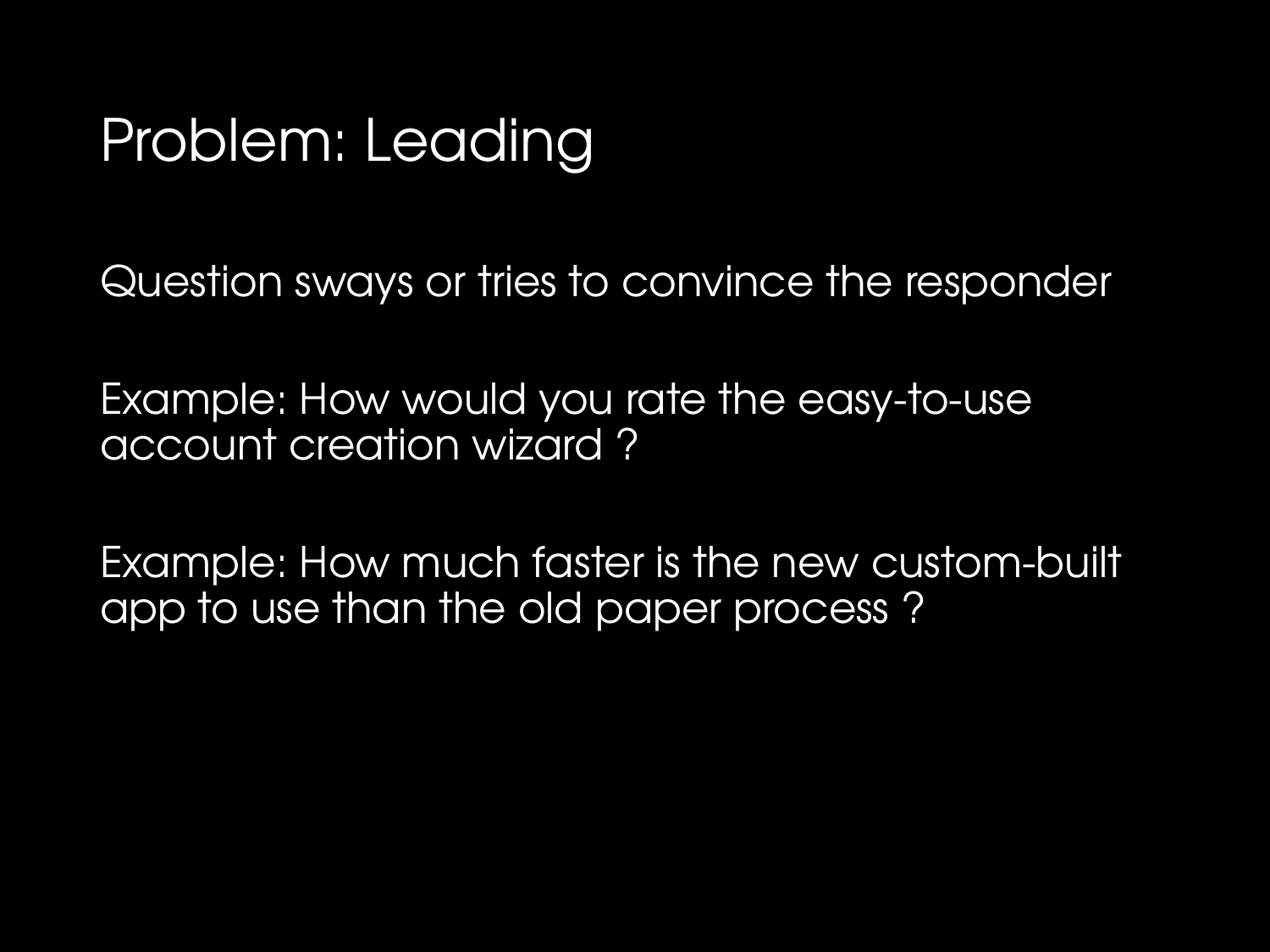

# Problem: Leading
Question sways or tries to convince the responder

Example: How would you rate the easy-to-use account creation wizard ?

Example: How much faster is the new custom-built app to use than the old paper process ?